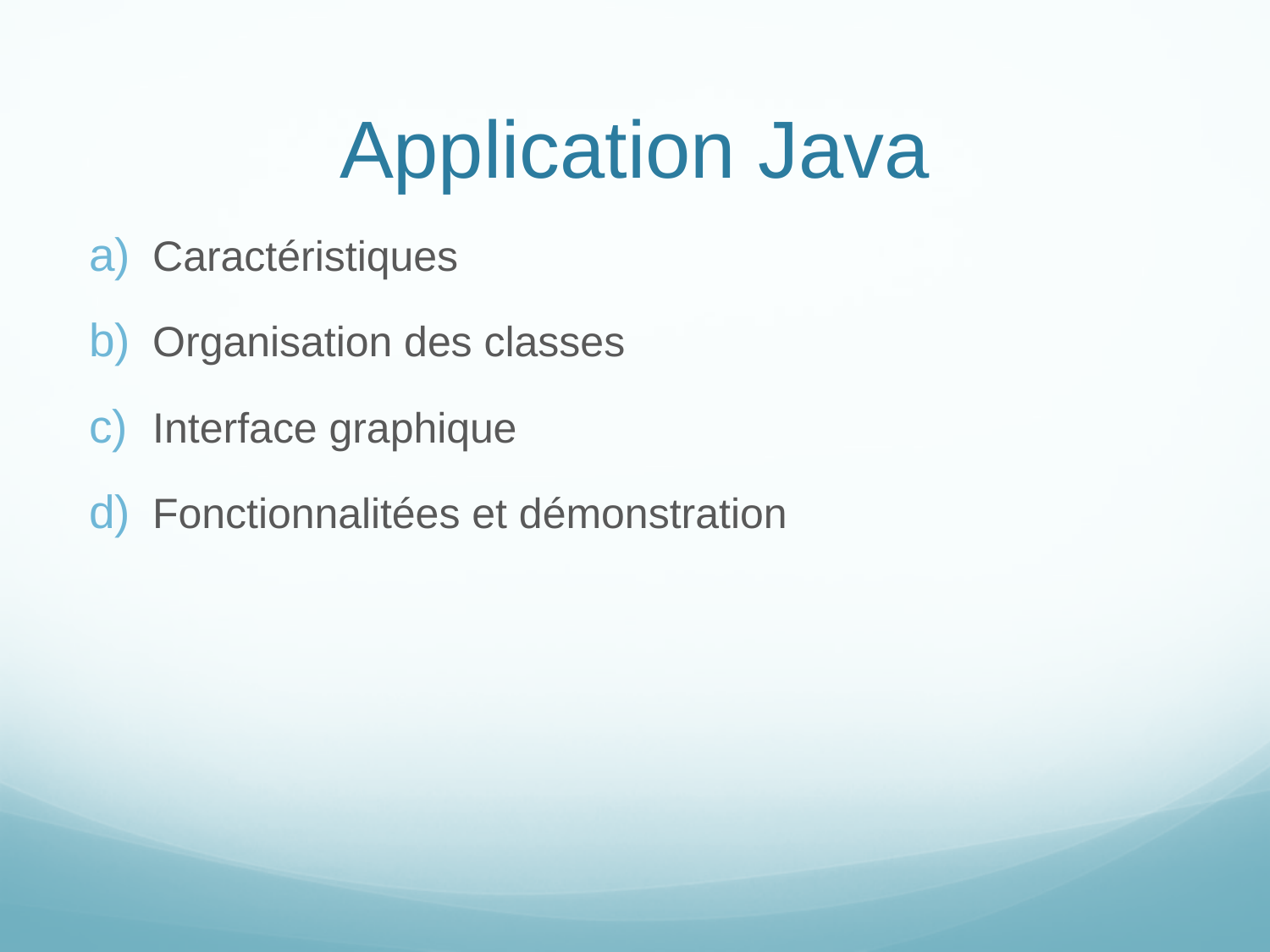

# Application Java
Caractéristiques
Organisation des classes
Interface graphique
Fonctionnalitées et démonstration